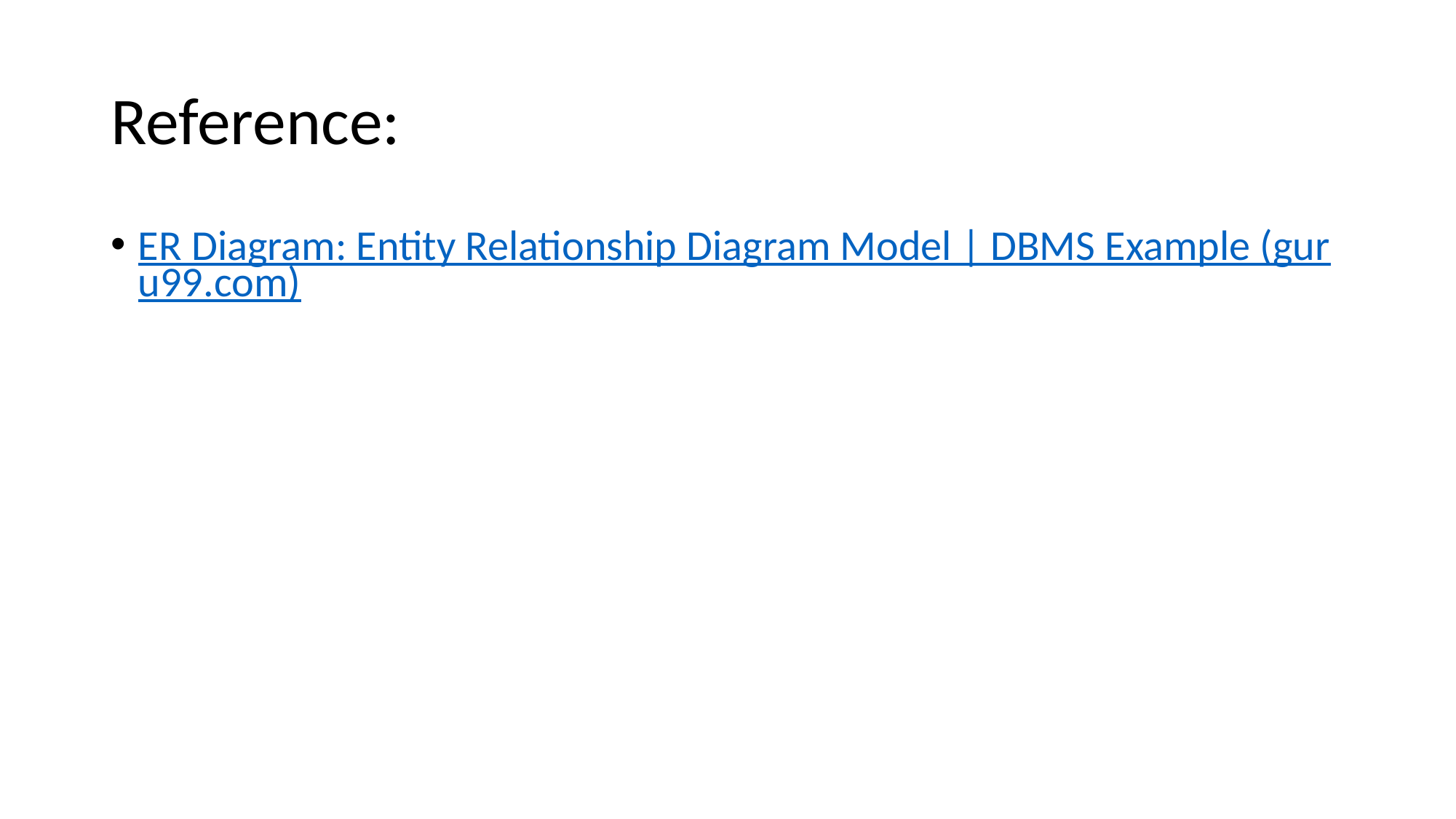

# Reference:
ER Diagram: Entity Relationship Diagram Model | DBMS Example (guru99.com)